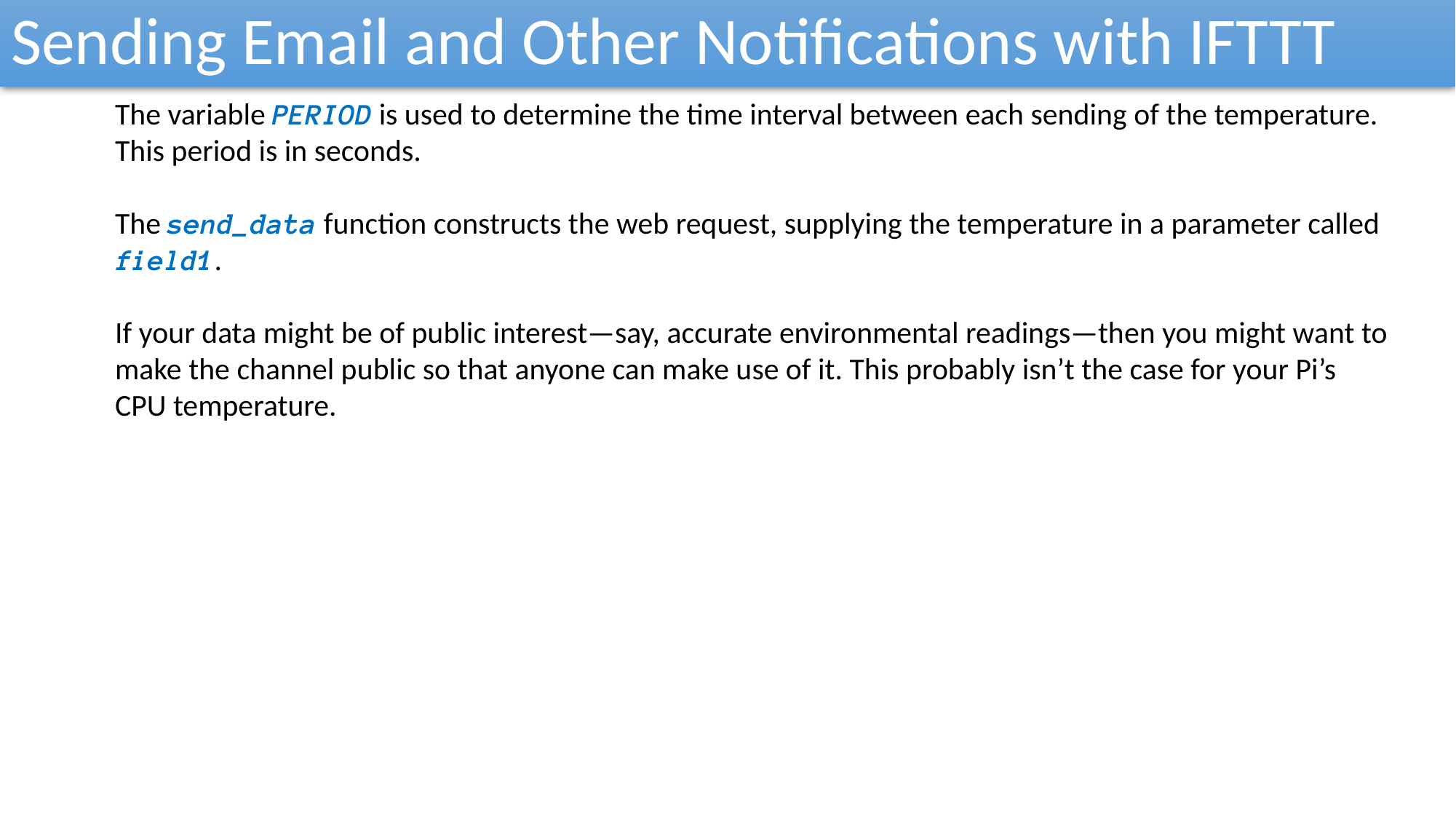

Sending Email and Other Notifications with IFTTT
The variable PERIOD is used to determine the time interval between each sending of the temperature. This period is in seconds.

The send_data function constructs the web request, supplying the temperature in a parameter called field1.

If your data might be of public interest—say, accurate environmental readings—then you might want to make the channel public so that anyone can make use of it. This probably isn’t the case for your Pi’s CPU temperature.